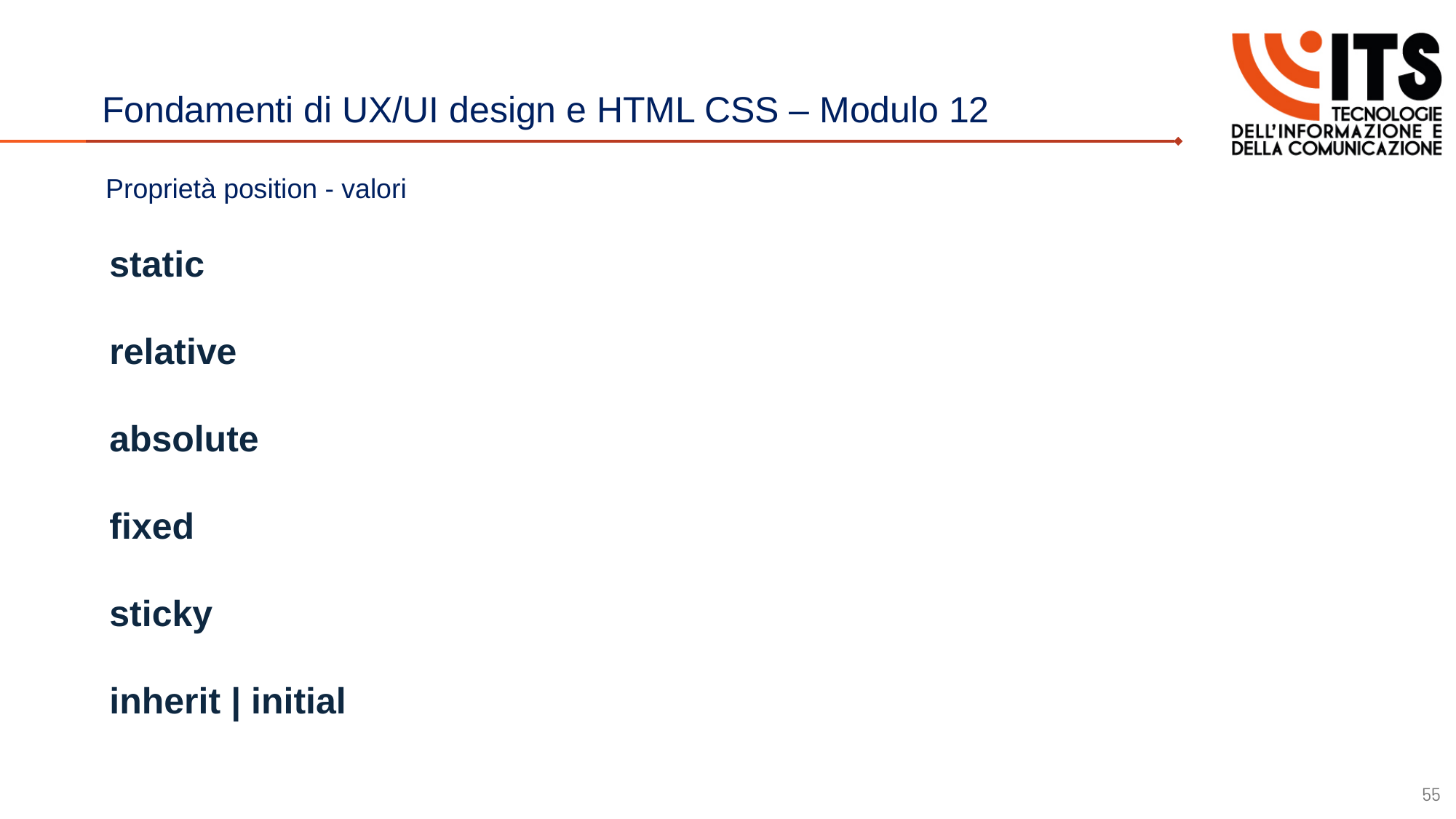

# Fondamenti di UX/UI design e HTML CSS – Modulo 12
Proprietà position - valori
static
relative
absolute
fixed
sticky
inherit | initial
55